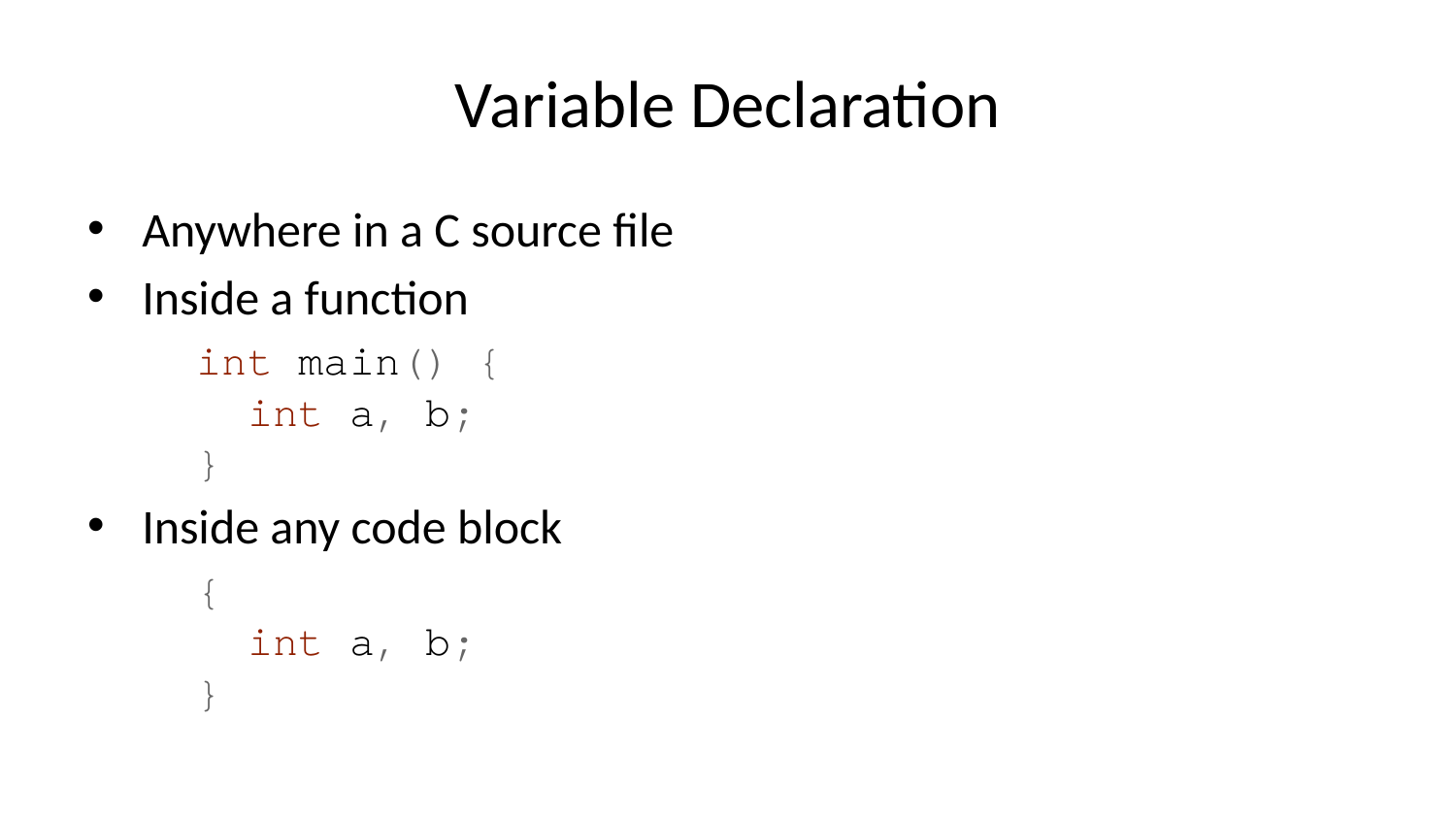

# Variable Declaration
Anywhere in a C source file
Inside a function
int main() {
  int a, b;
}
Inside any code block
{
  int a, b;
}